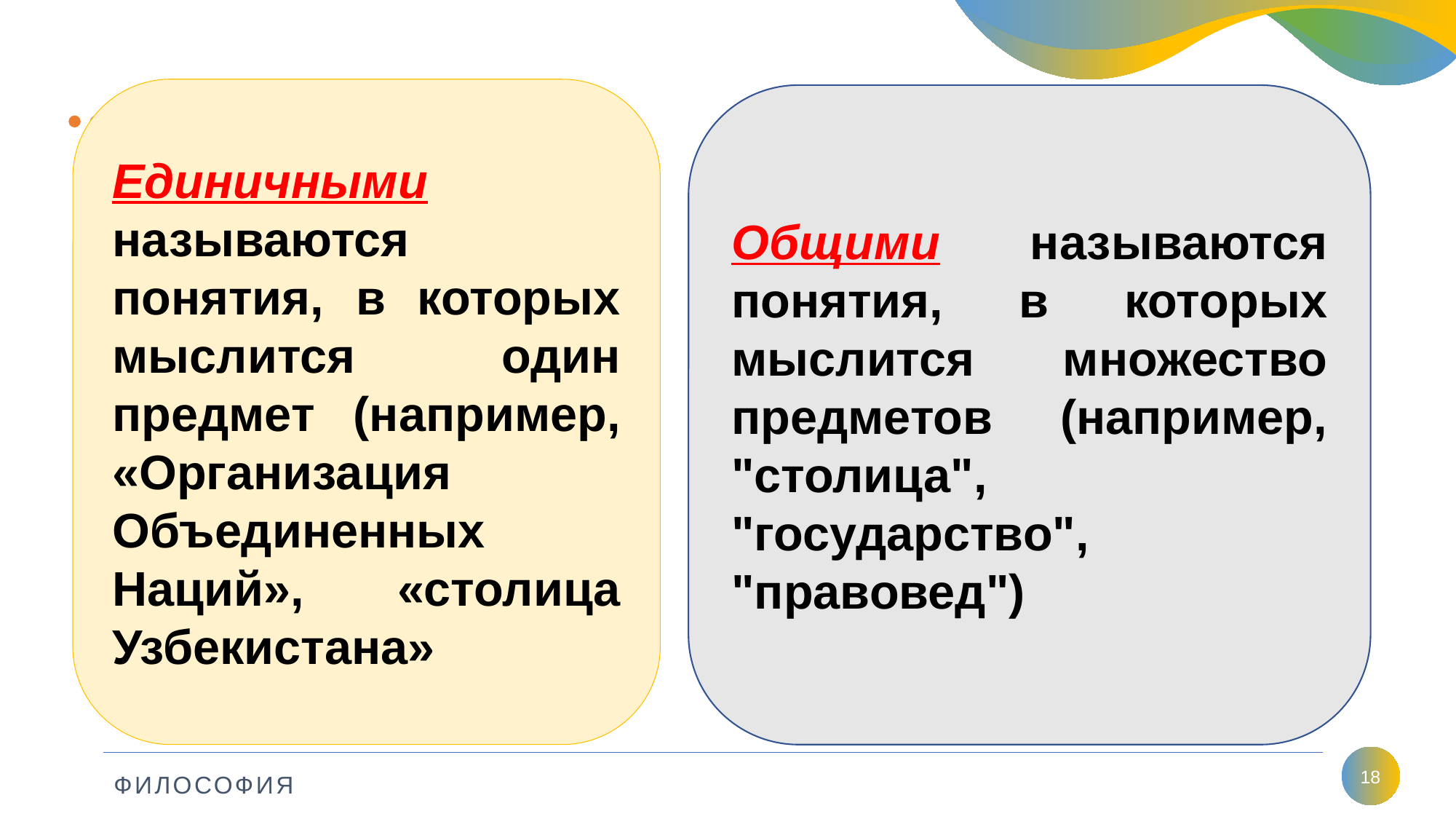

Единичными называются понятия, в которых мыслится один предмет (например, «Организация Объединенных Наций», «столица Узбекистана»
Общими называются понятия, в которых мыслится множество предметов (например, "столица", "государство", "правовед")
18